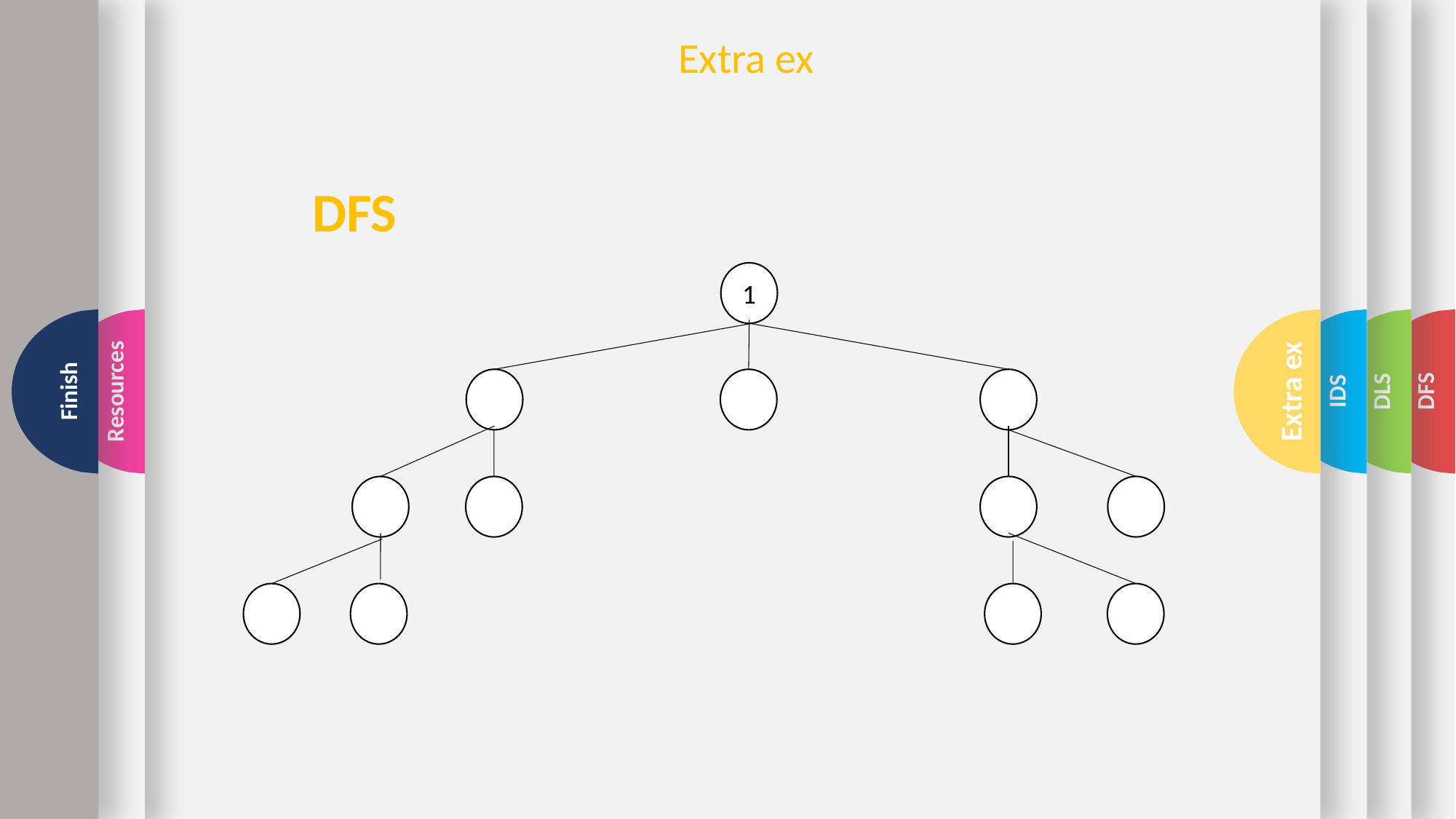

Extra ex
DFS
1

Extra ex

Finish
Resources
IDS
DLS
DFS